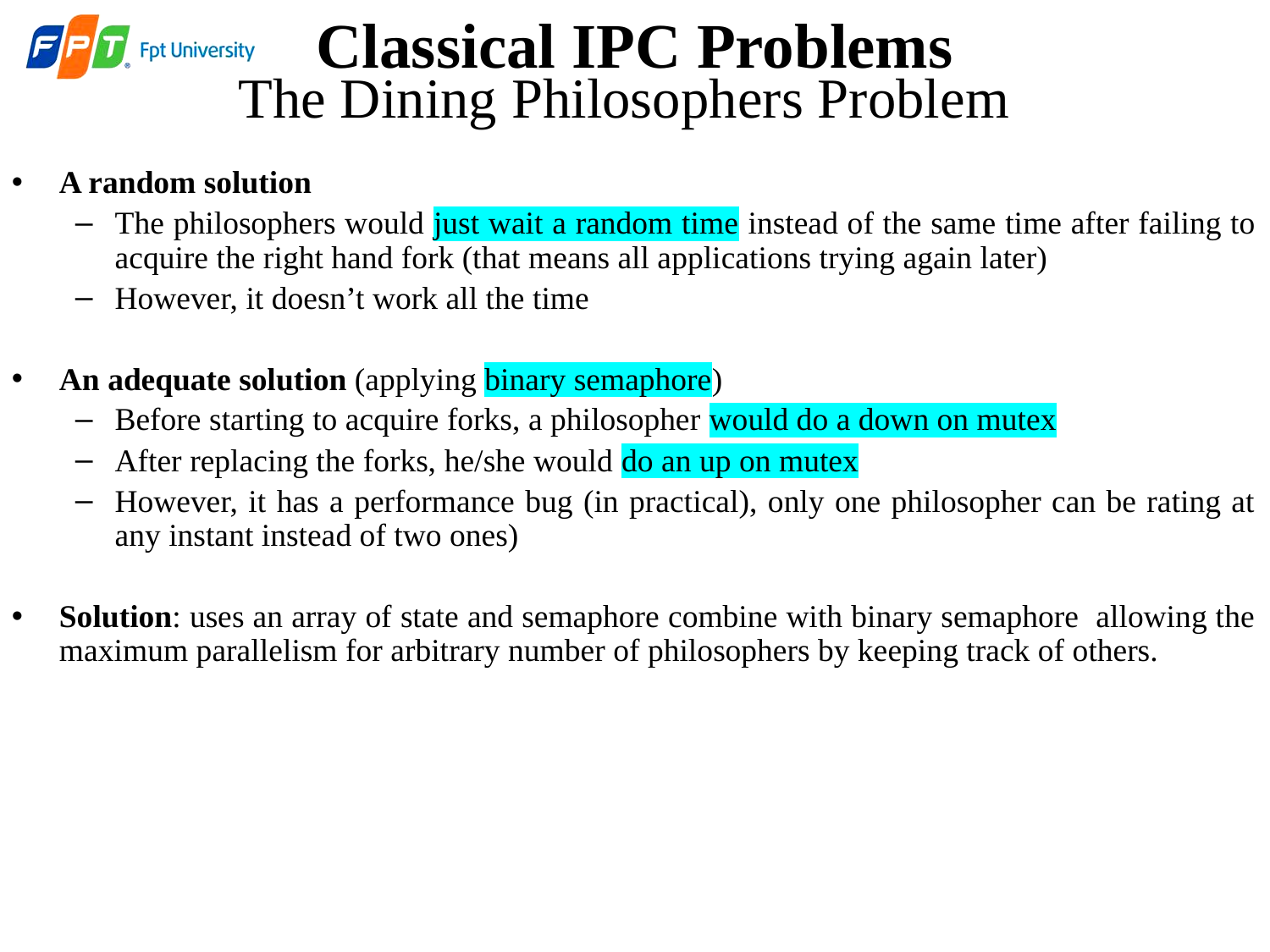

# Classical IPC Problems
The Dining Philosophers Problem
A random solution
The philosophers would just wait a random time instead of the same time after failing to acquire the right hand fork (that means all applications trying again later)
However, it doesn’t work all the time

An adequate solution (applying binary semaphore)
Before starting to acquire forks, a philosopher would do a down on mutex
After replacing the forks, he/she would do an up on mutex
However, it has a performance bug (in practical), only one philosopher can be rating at any instant instead of two ones)

Solution: uses an array of state and semaphore combine with binary semaphore  allowing the maximum parallelism for arbitrary number of philosophers by keeping track of others.